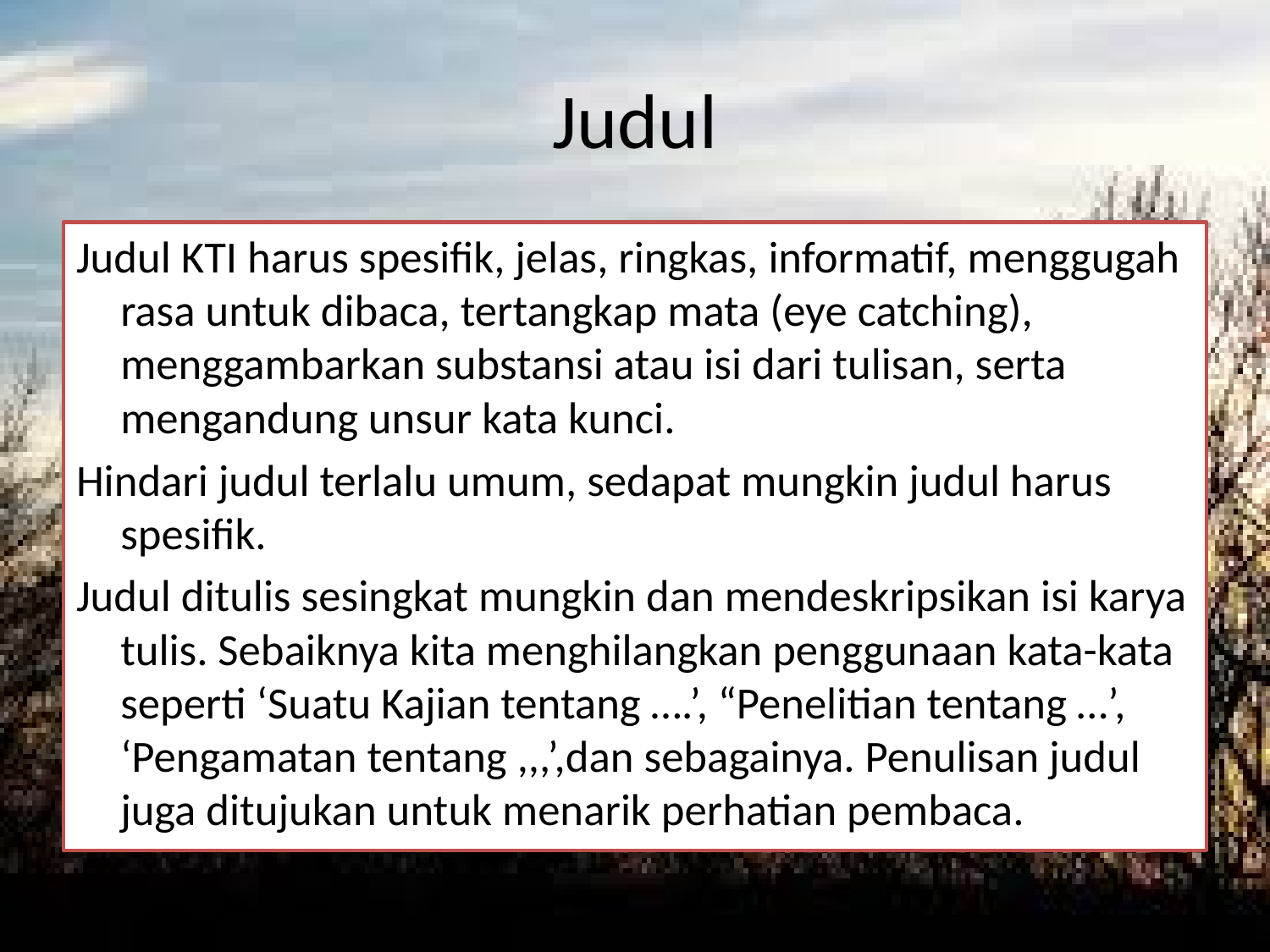

# Judul
Judul KTI harus spesifik, jelas, ringkas, informatif, menggugah rasa untuk dibaca, tertangkap mata (eye catching), menggambarkan substansi atau isi dari tulisan, serta mengandung unsur kata kunci.
Hindari judul terlalu umum, sedapat mungkin judul harus spesifik.
Judul ditulis sesingkat mungkin dan mendeskripsikan isi karya tulis. Sebaiknya kita menghilangkan penggunaan kata-kata seperti ‘Suatu Kajian tentang ….’, “Penelitian tentang …’, ‘Pengamatan tentang ,,,’,dan sebagainya. Penulisan judul juga ditujukan untuk menarik perhatian pembaca.